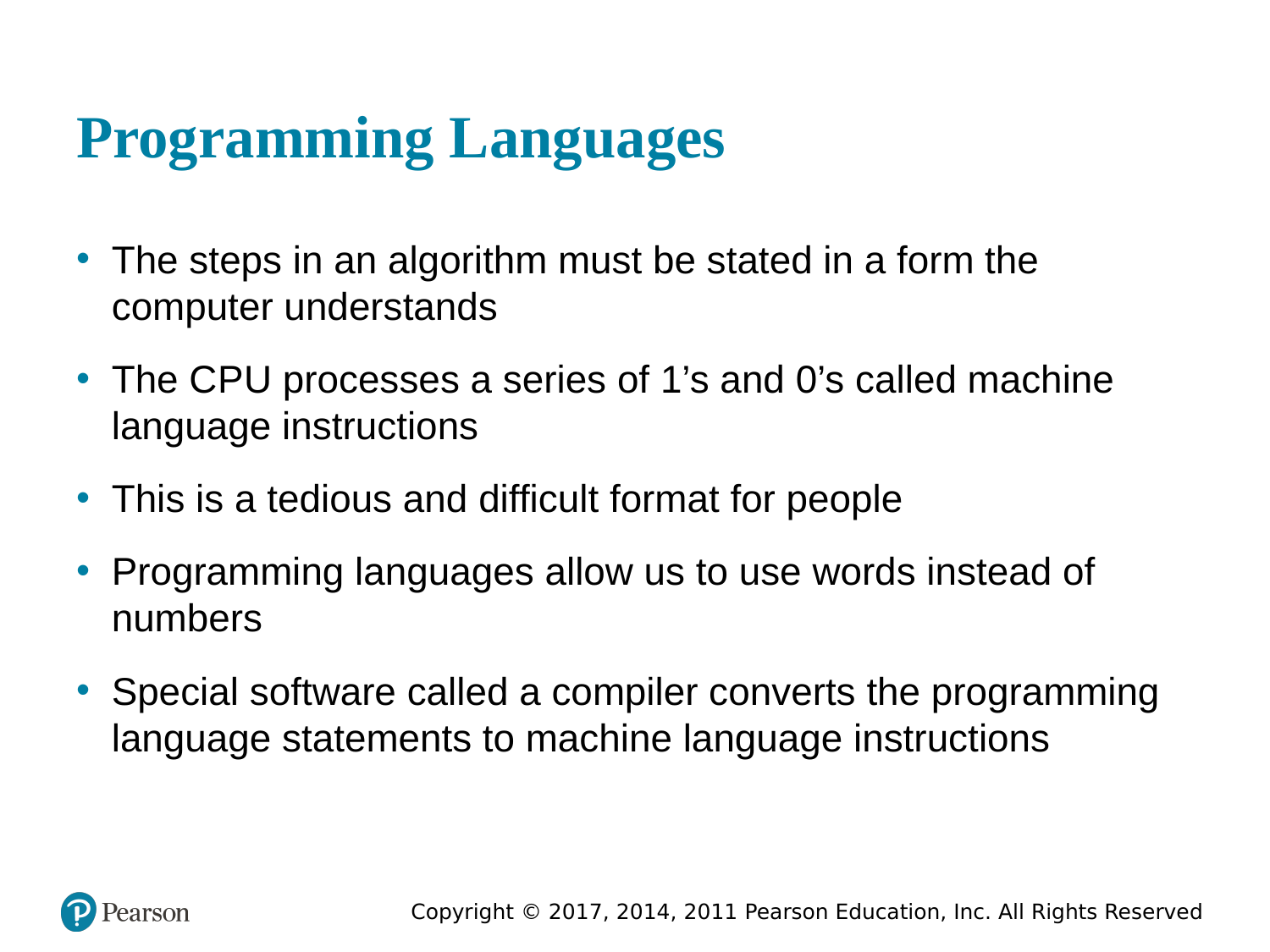

# Programming Languages
The steps in an algorithm must be stated in a form the computer understands
The C P U processes a series of 1’s and 0’s called machine language instructions
This is a tedious and difficult format for people
Programming languages allow us to use words instead of numbers
Special software called a compiler converts the programming language statements to machine language instructions